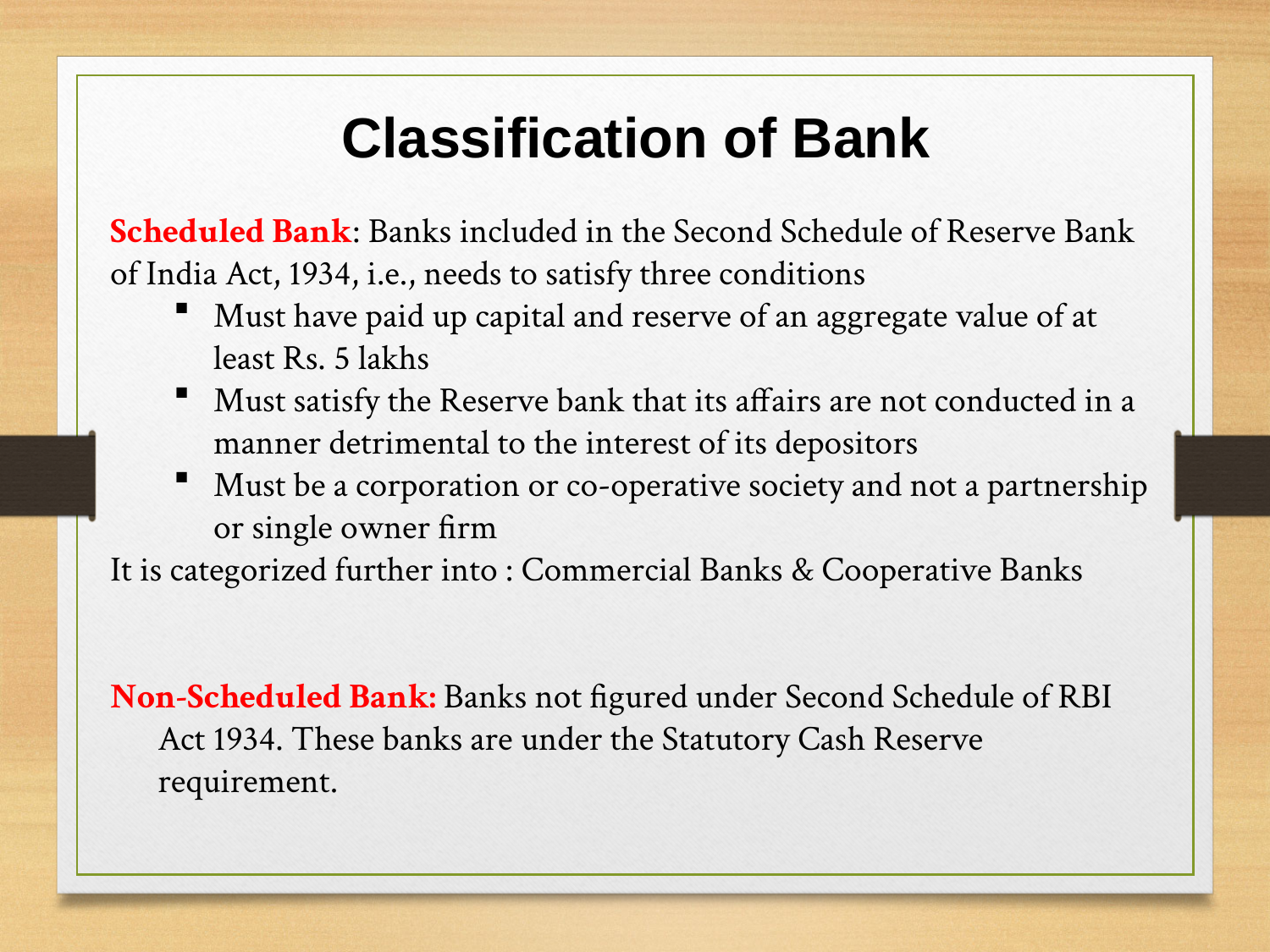

Classification of Bank

Scheduled Bank: Banks included in the Second Schedule of Reserve Bank of India Act, 1934, i.e., needs to satisfy three conditions
Must have paid up capital and reserve of an aggregate value of at least Rs. 5 lakhs
Must satisfy the Reserve bank that its affairs are not conducted in a manner detrimental to the interest of its depositors
Must be a corporation or co-operative society and not a partnership or single owner firm
It is categorized further into : Commercial Banks & Cooperative Banks

Non-Scheduled Bank: Banks not figured under Second Schedule of RBI Act 1934. These banks are under the Statutory Cash Reserve requirement.